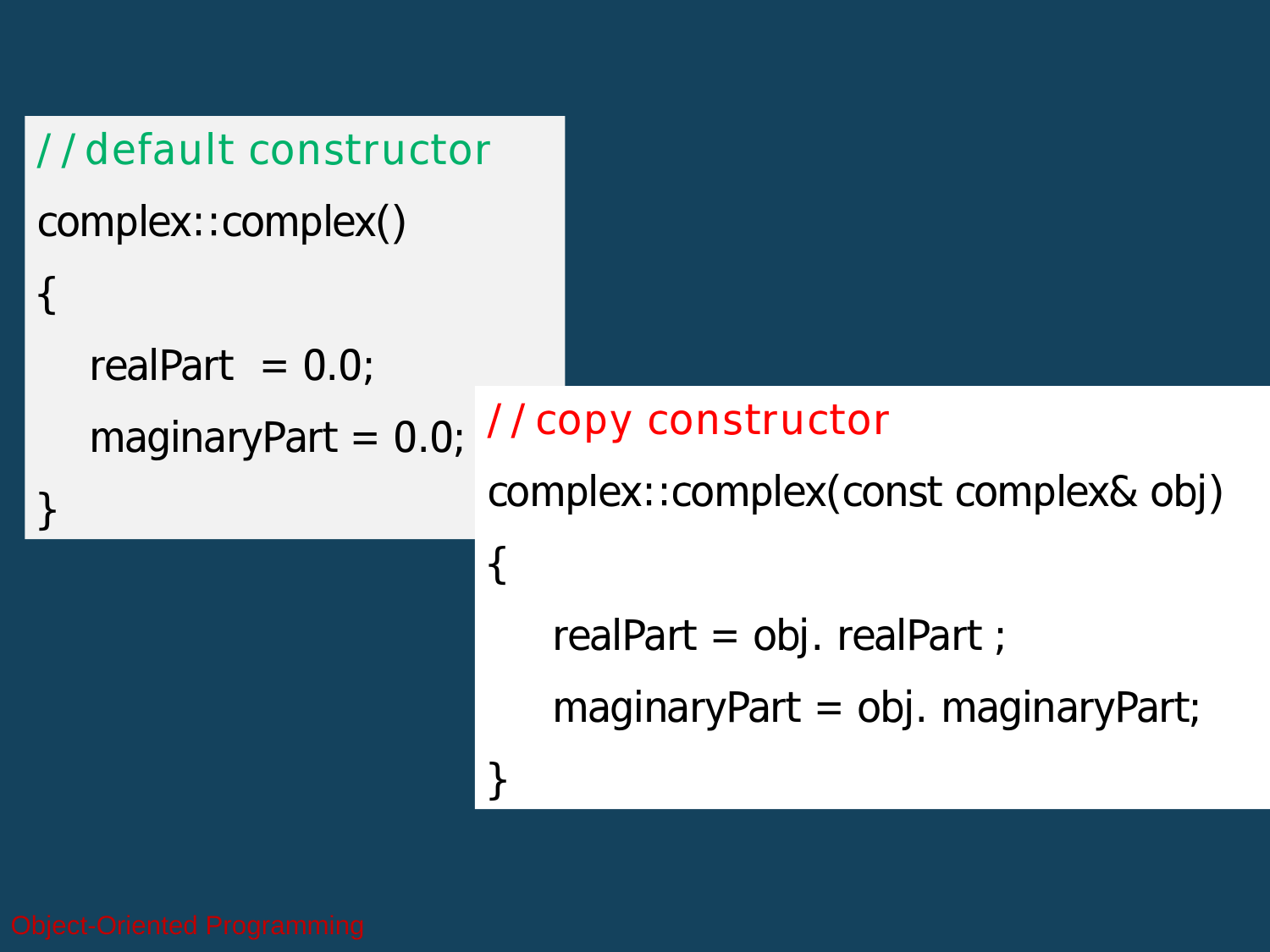

//default constructor
complex::complex()
{
    realPart  = 0.0;
    maginaryPart = 0.0;
}
//copy constructor
complex::complex(const complex& obj)
{
     realPart = obj. realPart ;
     maginaryPart = obj. maginaryPart;
}
Object-Oriented Programming